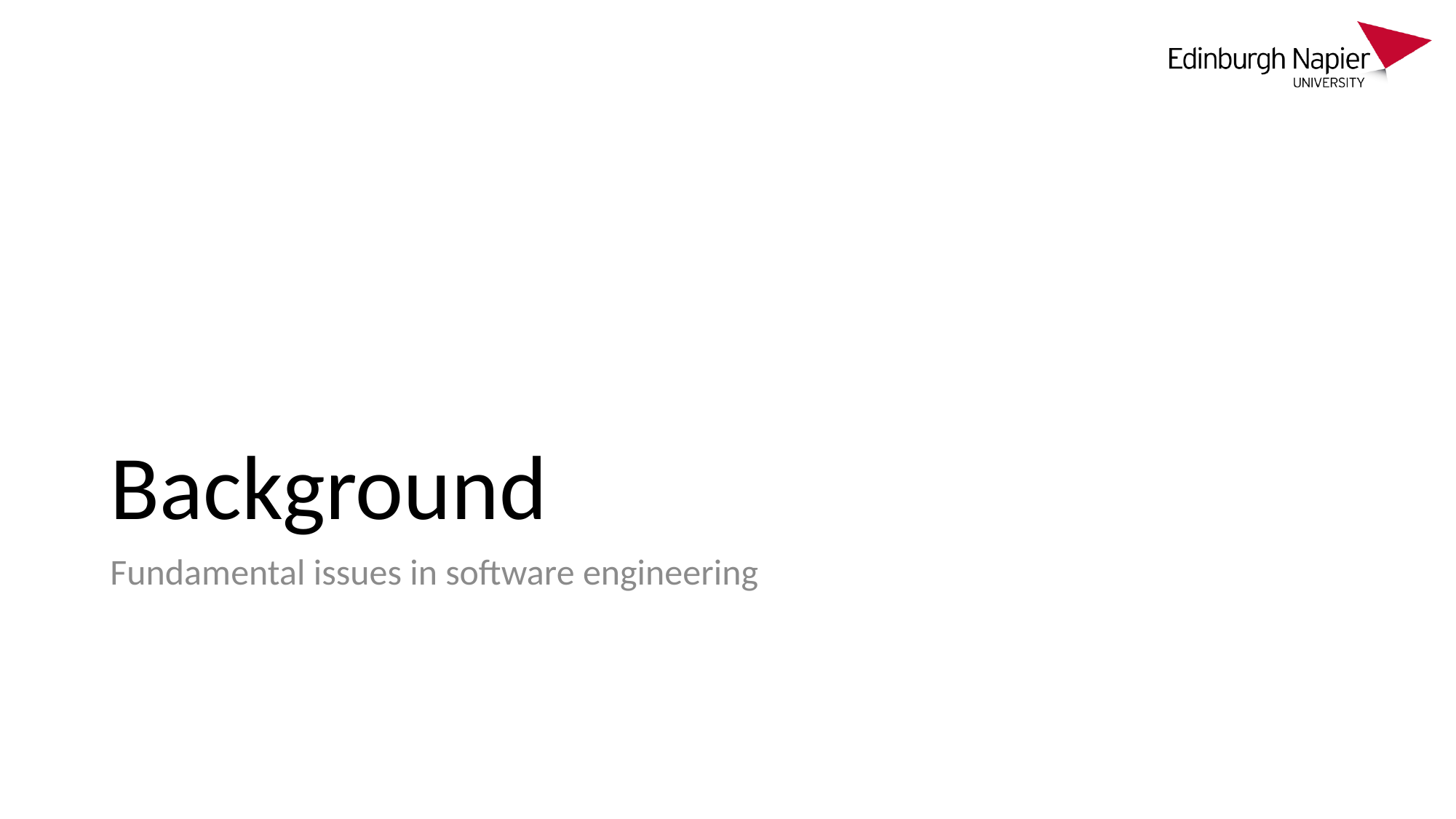

# Background
Fundamental issues in software engineering